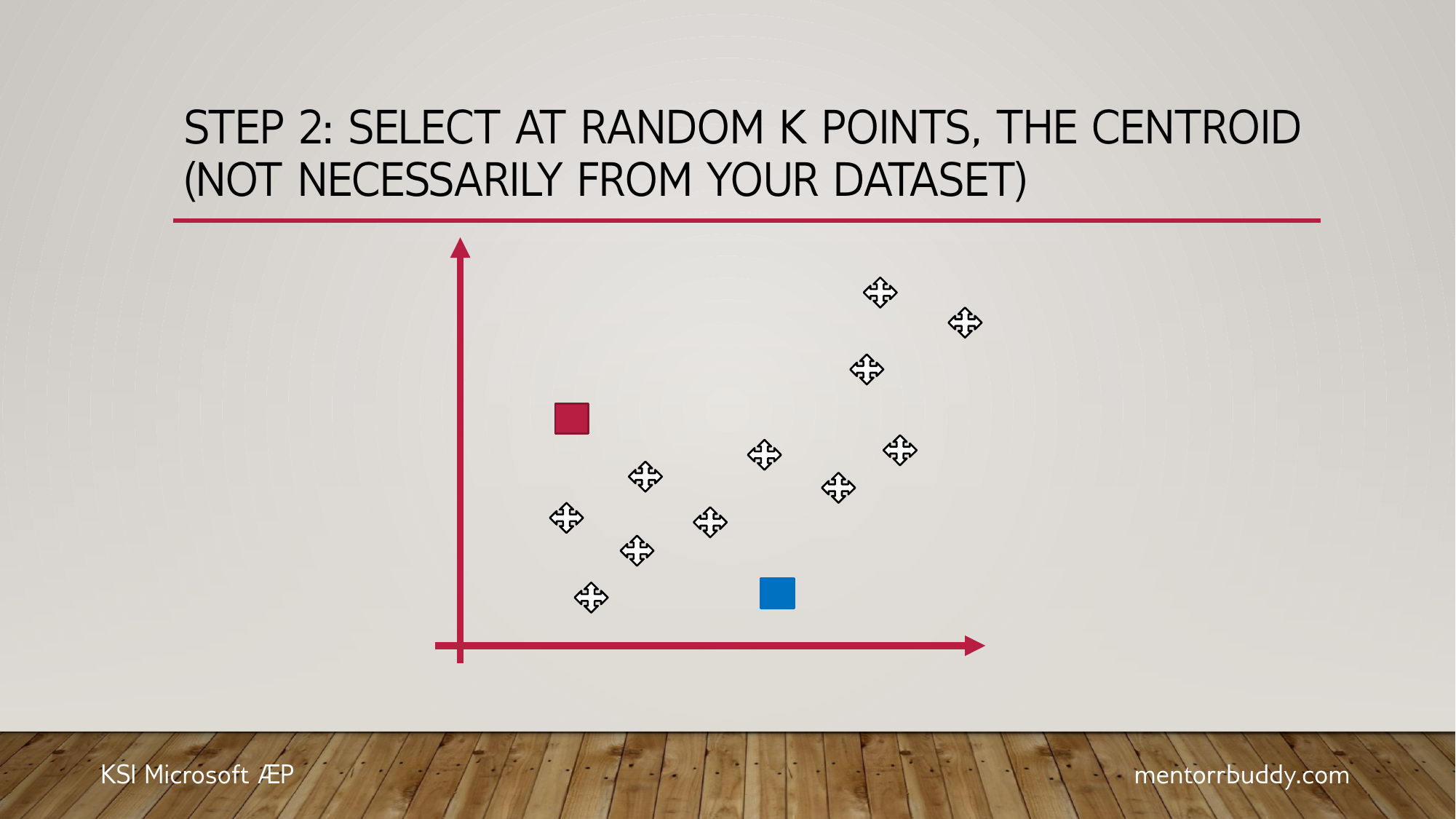

# Step 2: select at random k points, the centroid (not necessarily from your dataset)